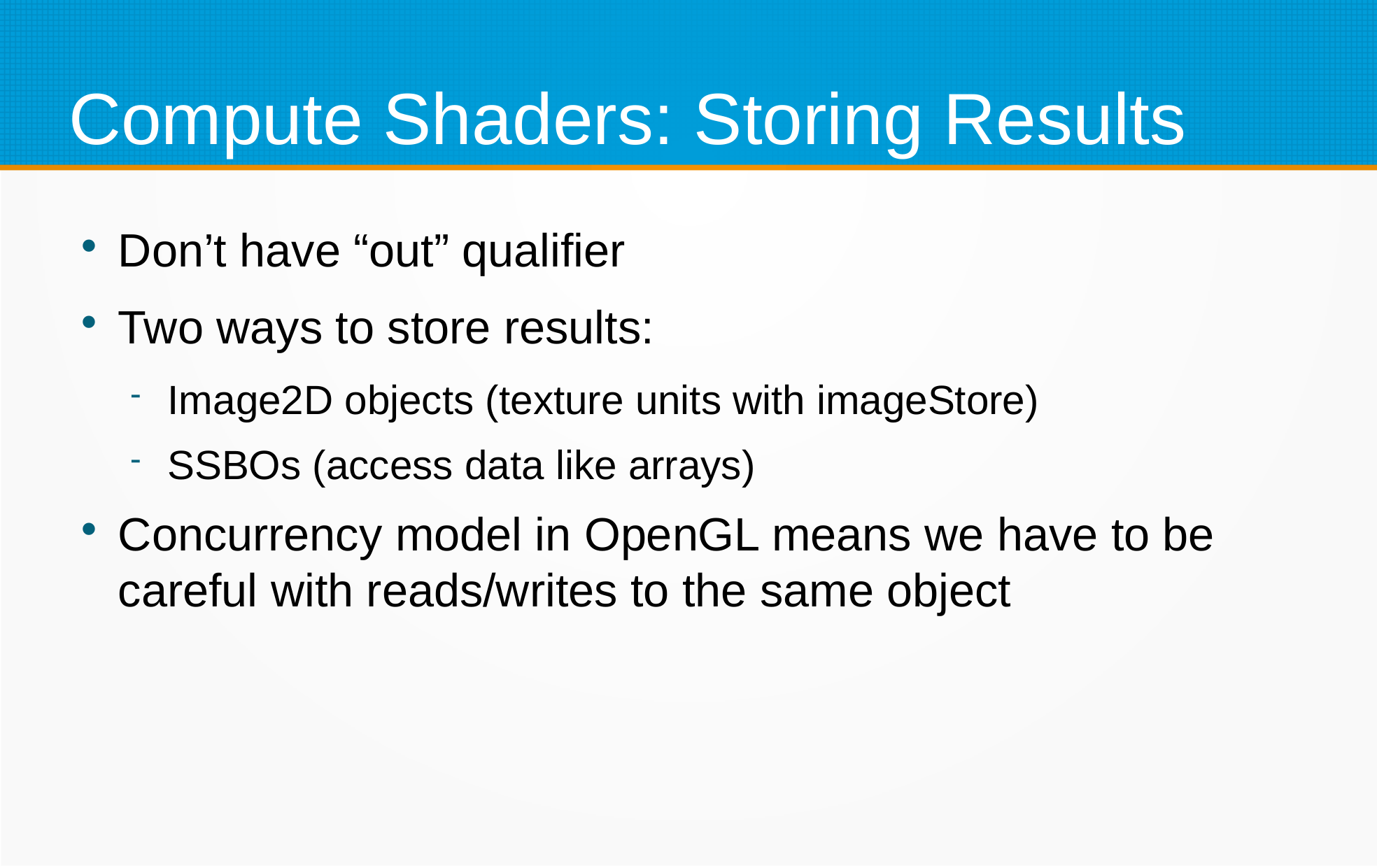

Compute Shaders: Storing Results
Don’t have “out” qualifier
Two ways to store results:
Image2D objects (texture units with imageStore)
SSBOs (access data like arrays)
Concurrency model in OpenGL means we have to be careful with reads/writes to the same object